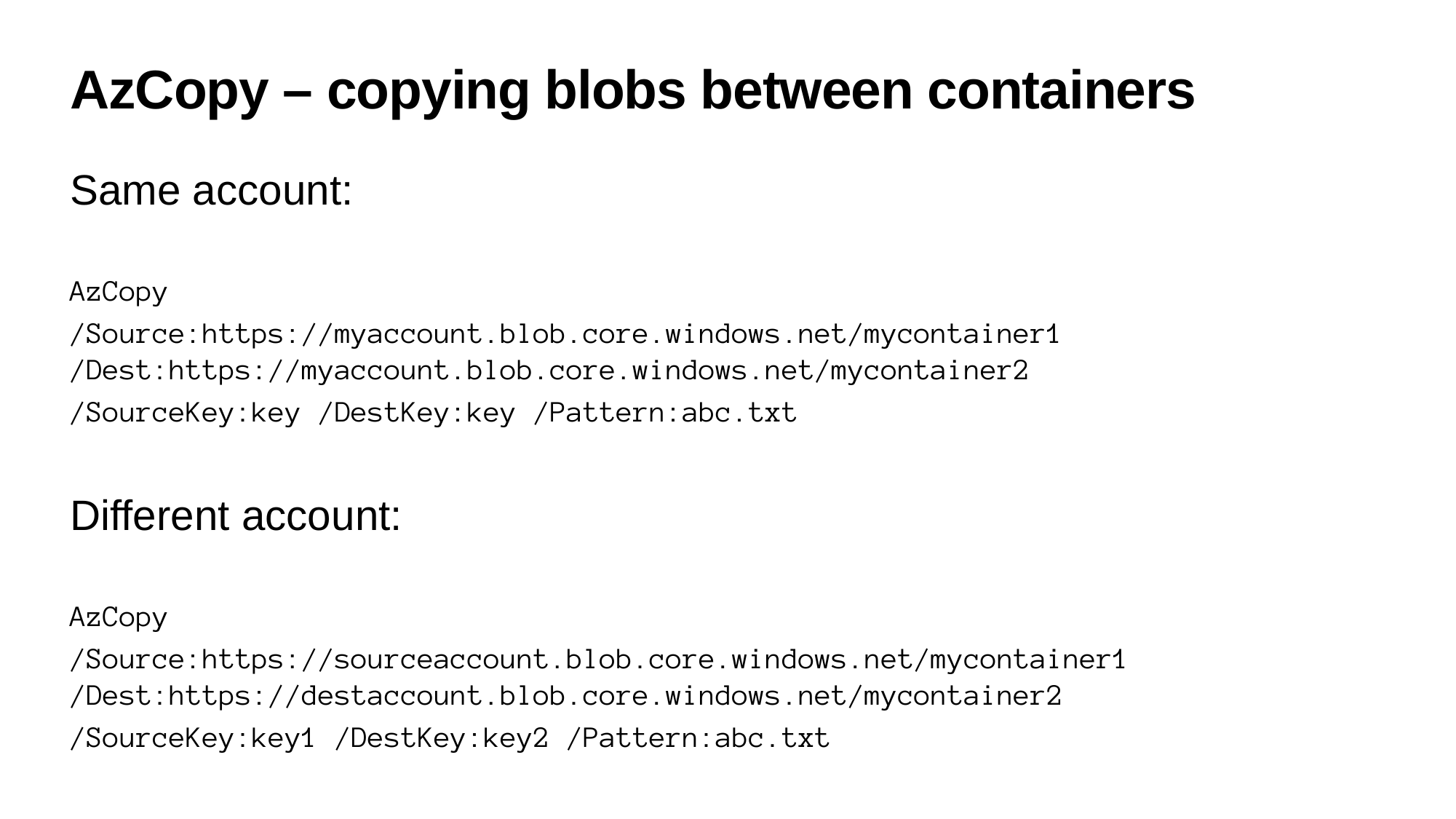

# AzCopy – copying blobs between containers
Same account:

AzCopy
/Source:https://myaccount.blob.core.windows.net/mycontainer1 /Dest:https://myaccount.blob.core.windows.net/mycontainer2
/SourceKey:key /DestKey:key /Pattern:abc.txt

Different account:

AzCopy
/Source:https://sourceaccount.blob.core.windows.net/mycontainer1 /Dest:https://destaccount.blob.core.windows.net/mycontainer2
/SourceKey:key1 /DestKey:key2 /Pattern:abc.txt